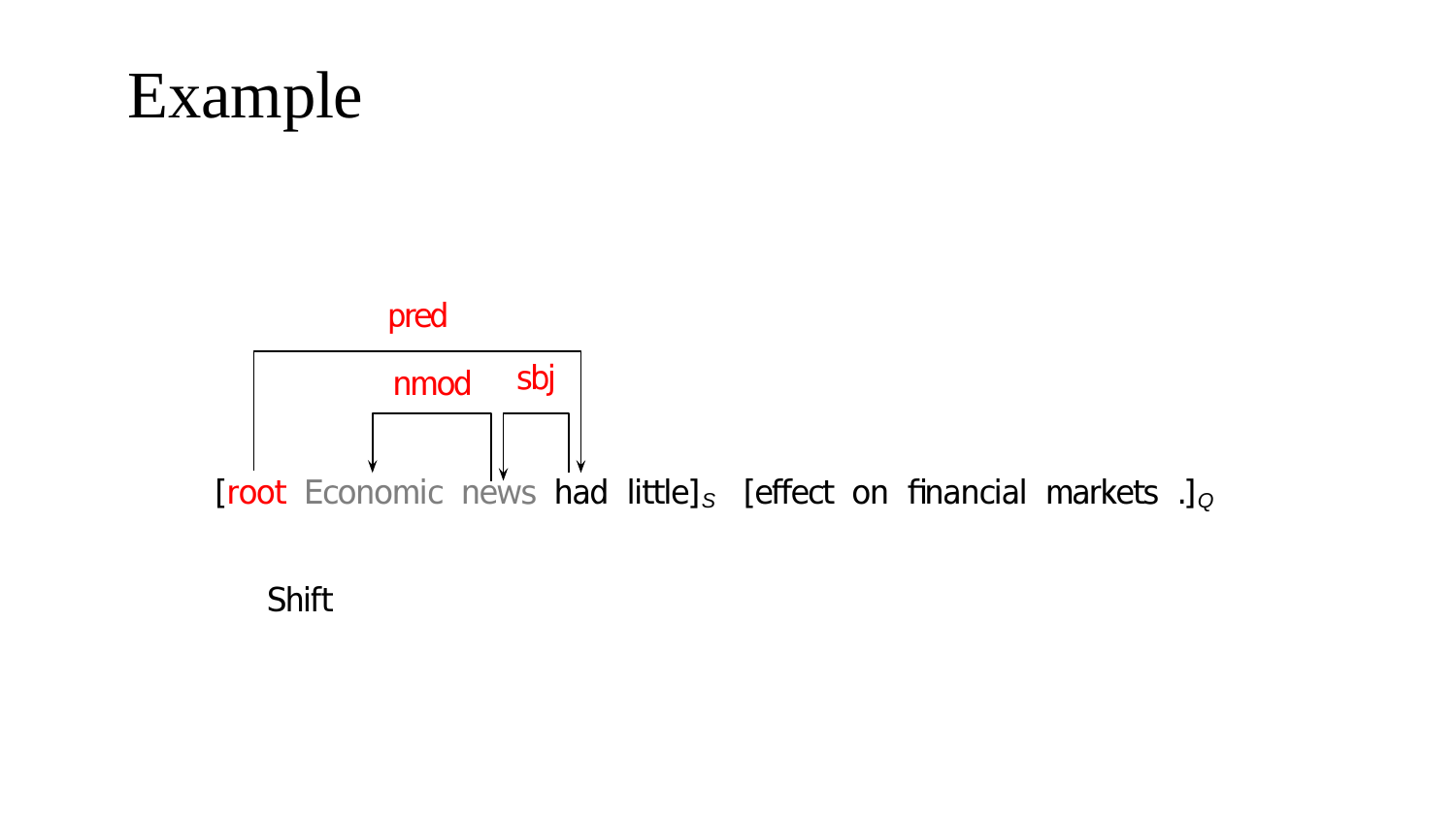

Parsing Methods
# Example
pred

sbj
nmod

[root Economic news had little]S [effect on financial markets .]Q

Shift
Dependency Parsing
57(103)